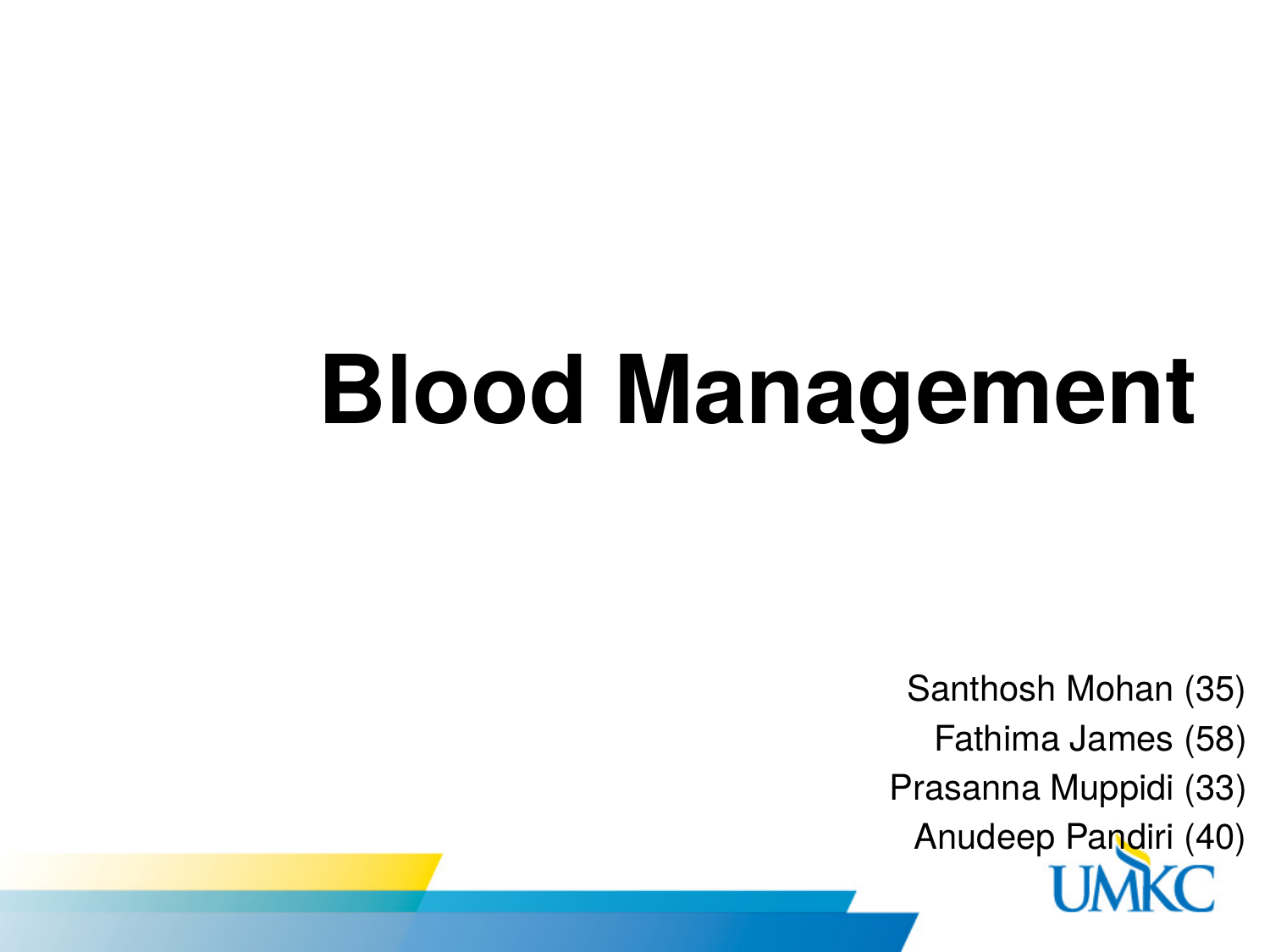

Blood Blood Management
Santhosh Mohan (35)
Fathima James (58)
Prasanna Muppidi (33)
Anudeep Pandiri (40)